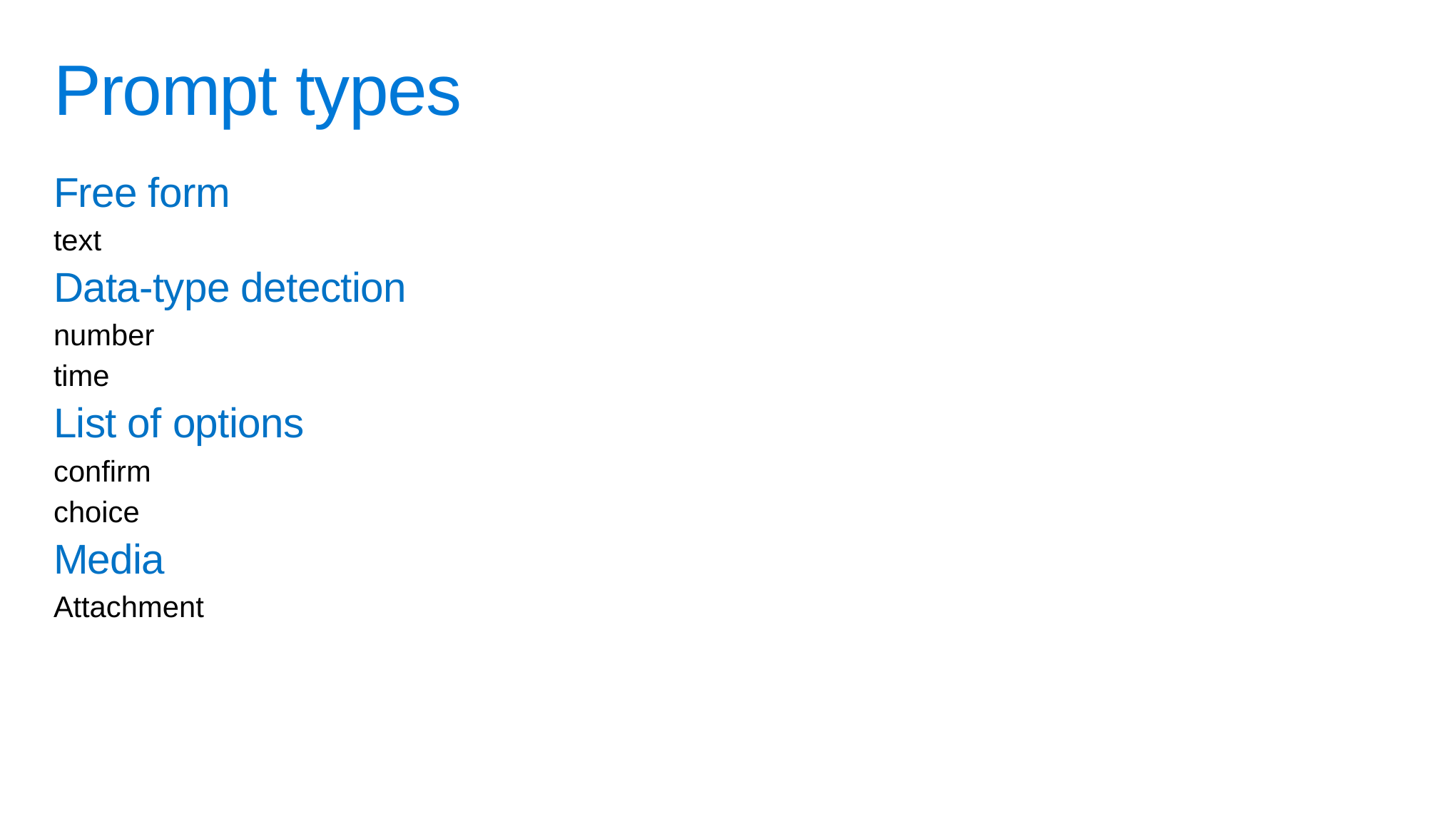

# Prompt types
Free form
text
Data-type detection
number
time
List of options
confirm
choice
Media
Attachment